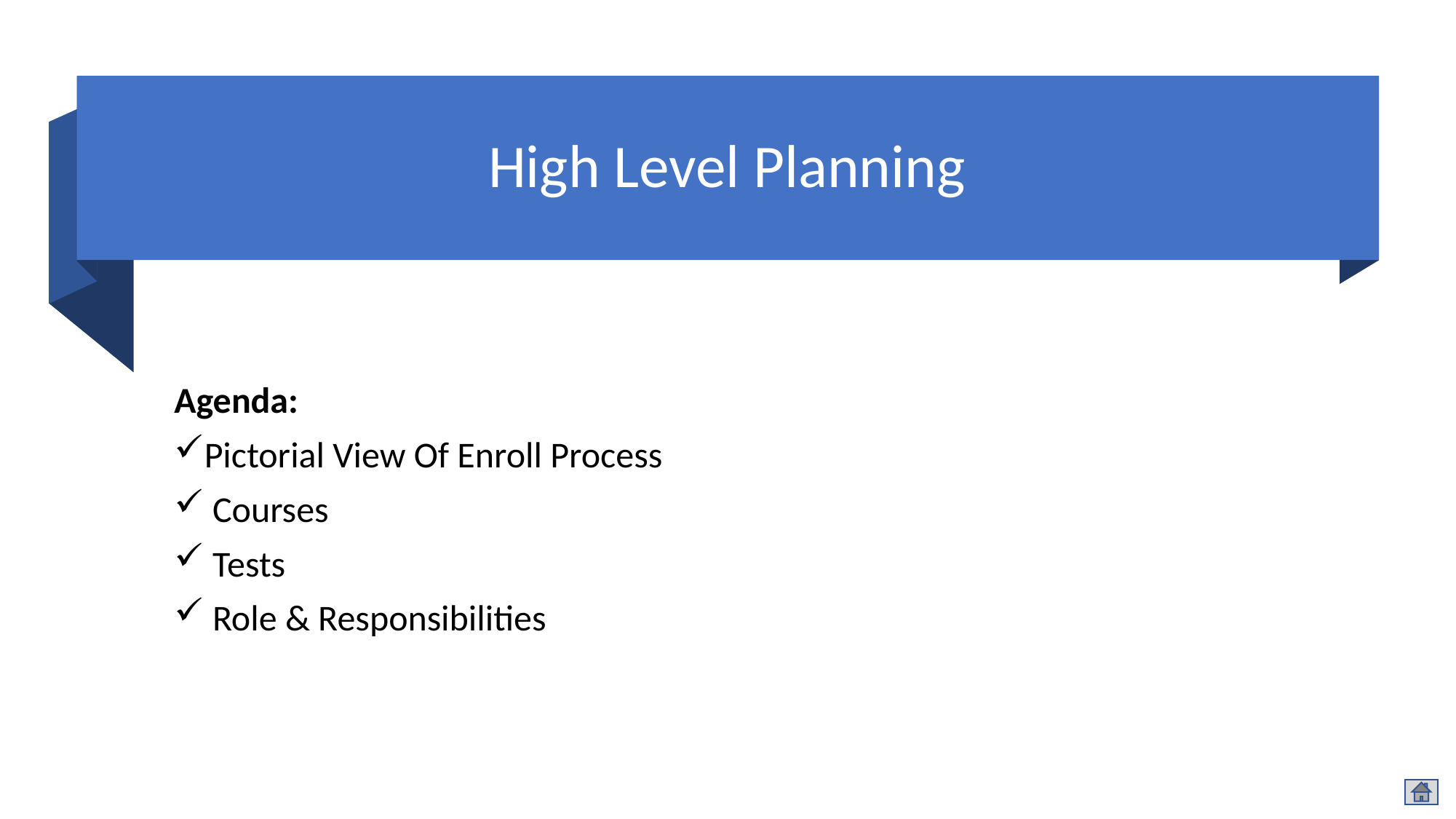

# High Level Planning

Agenda:
Pictorial View Of Enroll Process
 Courses
 Tests
 Role & Responsibilities